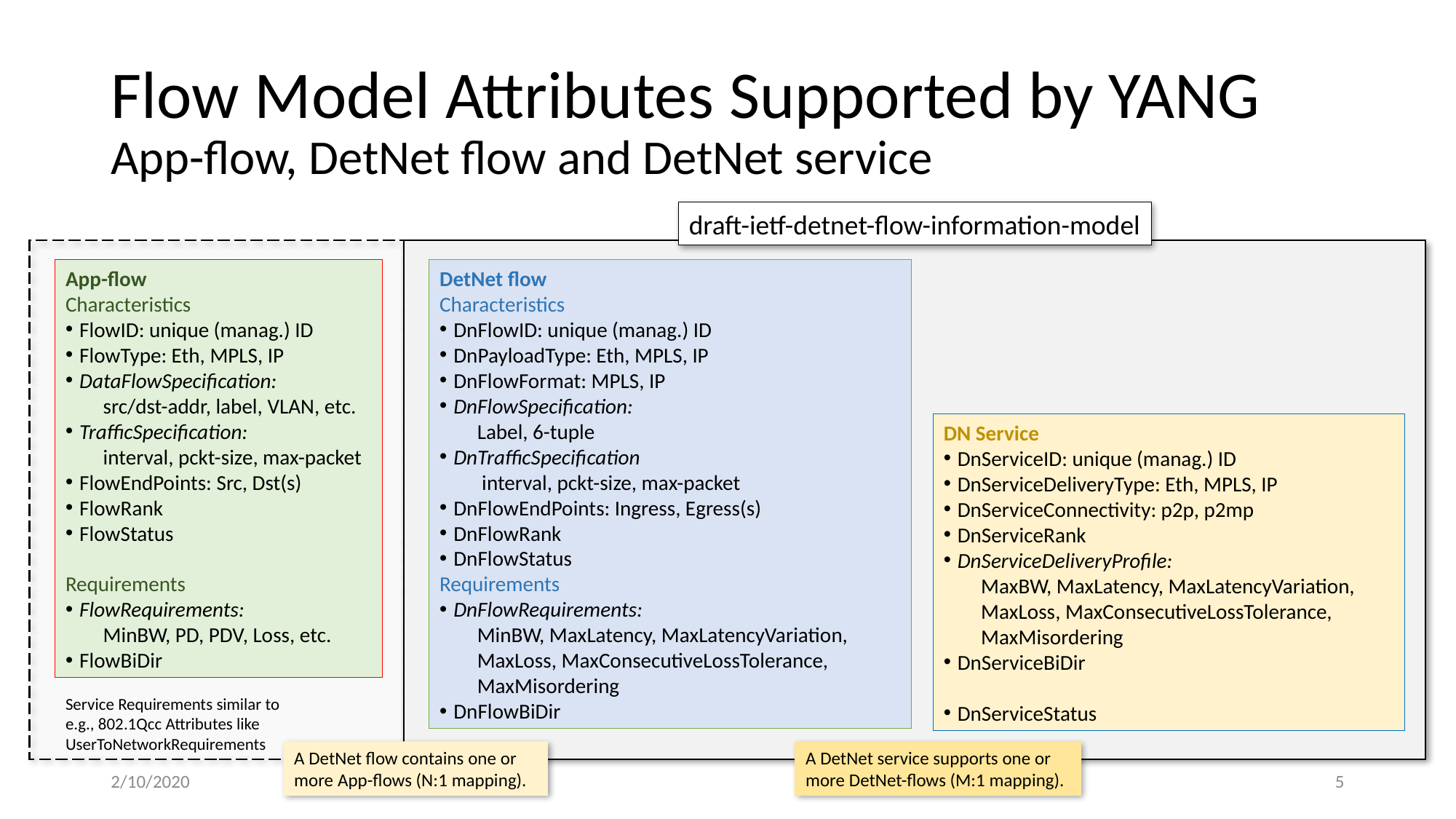

# Flow Model Attributes Supported by YANG App-flow, DetNet flow and DetNet service
draft-ietf-detnet-flow-information-model

App-flow
Characteristics
FlowID: unique (manag.) ID
FlowType: Eth, MPLS, IP
DataFlowSpecification:
     src/dst-addr, label, VLAN, etc.
TrafficSpecification:
     interval, pckt-size, max-packet
FlowEndPoints: Src, Dst(s)
FlowRank
FlowStatus

Requirements
FlowRequirements:
     MinBW, PD, PDV, Loss, etc.
FlowBiDir
DetNet flow
Characteristics
DnFlowID: unique (manag.) ID
DnPayloadType: Eth, MPLS, IP
DnFlowFormat: MPLS, IP
DnFlowSpecification:
     Label, 6-tuple
DnTrafficSpecification
      interval, pckt-size, max-packet
DnFlowEndPoints: Ingress, Egress(s)
DnFlowRank
DnFlowStatus
Requirements
DnFlowRequirements:
     MinBW, MaxLatency, MaxLatencyVariation,
     MaxLoss, MaxConsecutiveLossTolerance,
     MaxMisordering
DnFlowBiDir
DN Service
DnServiceID: unique (manag.) ID
DnServiceDeliveryType: Eth, MPLS, IP
DnServiceConnectivity: p2p, p2mp
DnServiceRank
DnServiceDeliveryProfile:
     MaxBW, MaxLatency, MaxLatencyVariation,
     MaxLoss, MaxConsecutiveLossTolerance,
     MaxMisordering
DnServiceBiDir

DnServiceStatus
Service Requirements similar to e.g., 802.1Qcc Attributes like UserToNetworkRequirements
A DetNet flow contains one or
more App-flows (N:1 mapping).
A DetNet service supports one or more DetNet-flows (M:1 mapping).
2/10/2020
5